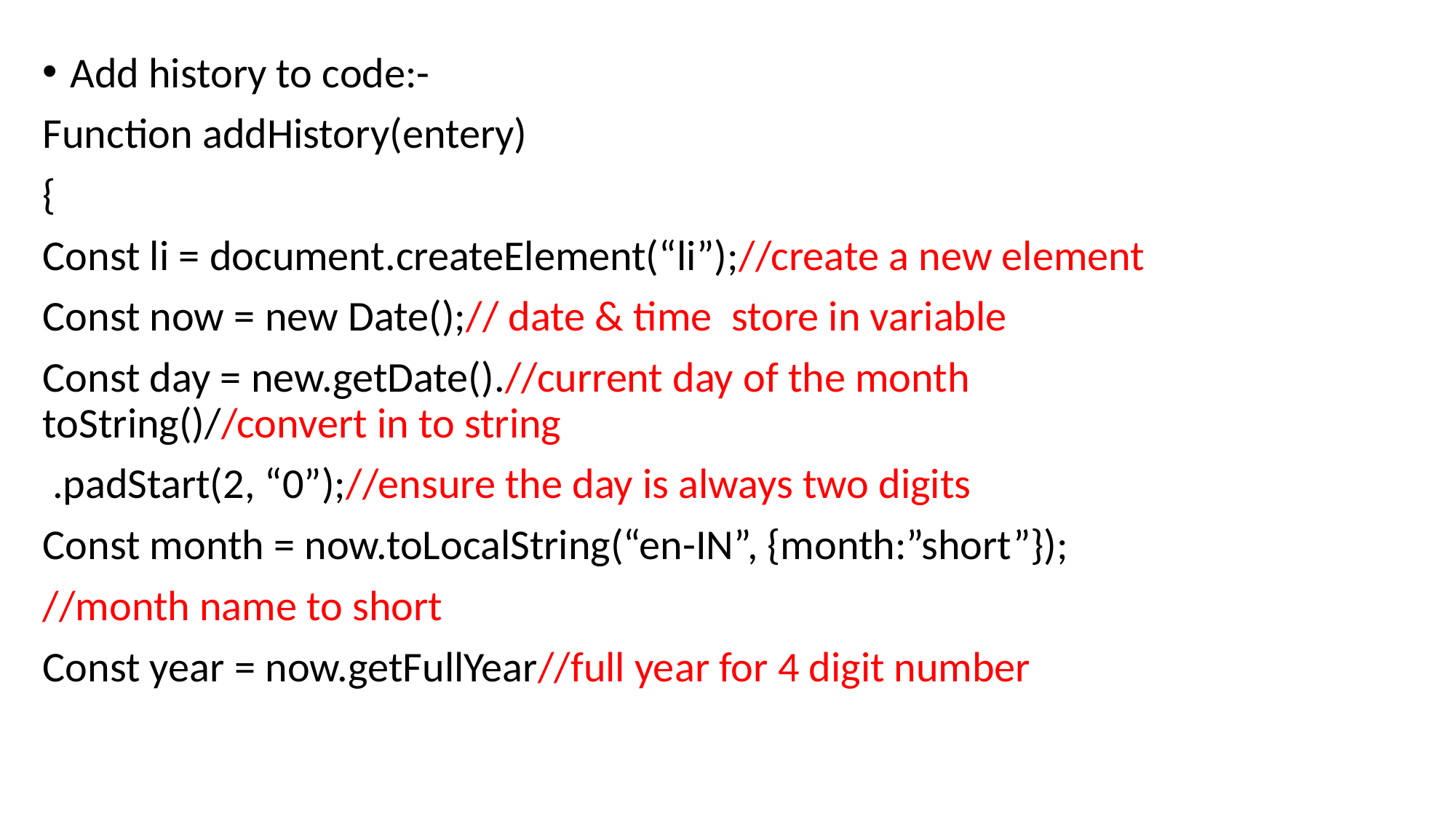

Add history to code:-
Function addHistory(entery)
{
Const li = document.createElement(“li”);//create a new element
Const now = new Date();// date & time  store in variable
Const day = new.getDate().//current day of the month toString()//convert in to string
 .padStart(2, “0”);//ensure the day is always two digits
Const month = now.toLocalString(“en-IN”, {month:”short”});
//month name to short
Const year = now.getFullYear//full year for 4 digit number